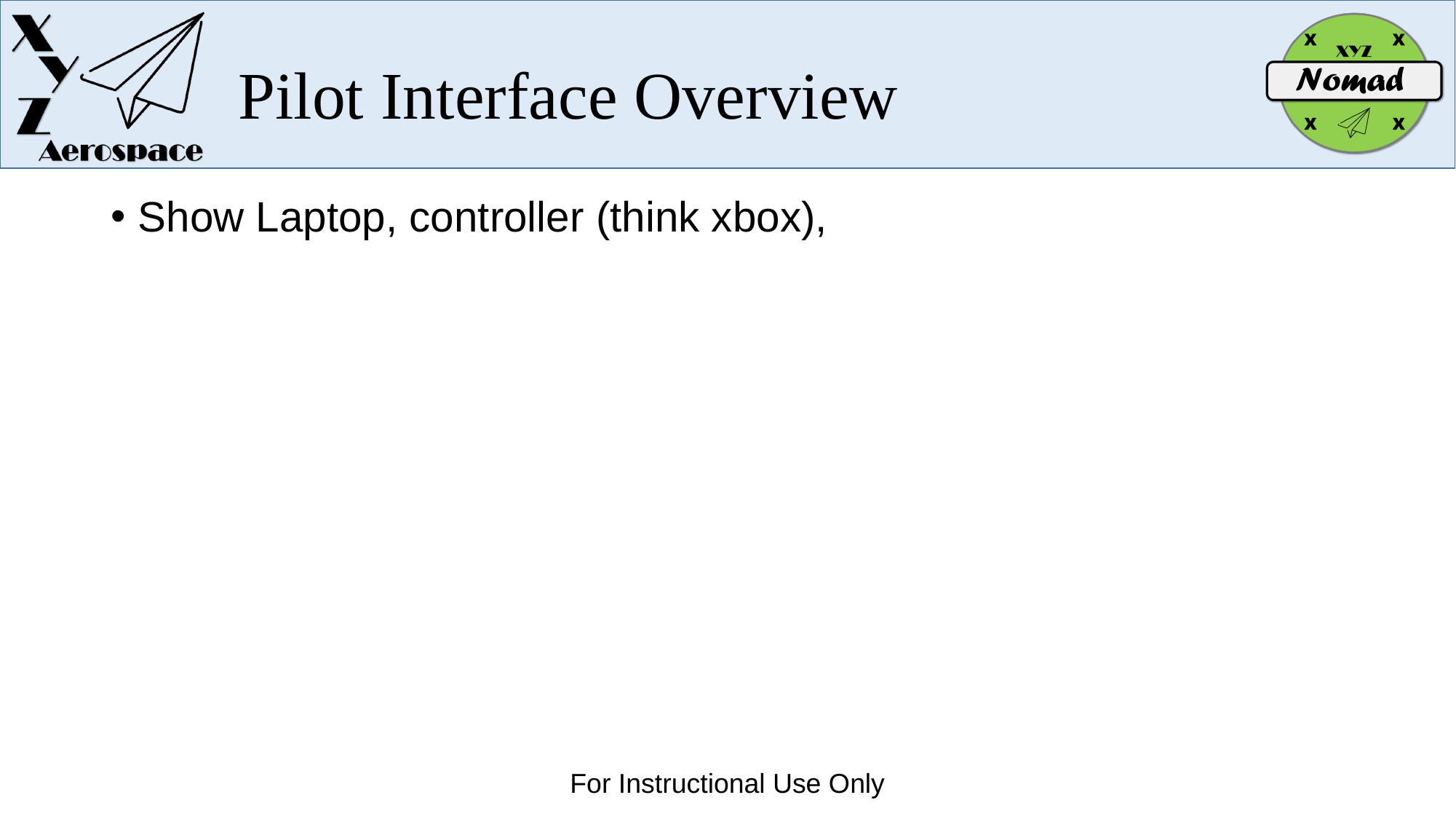

# Pilot Interface Overview
Show Laptop, controller (think xbox),